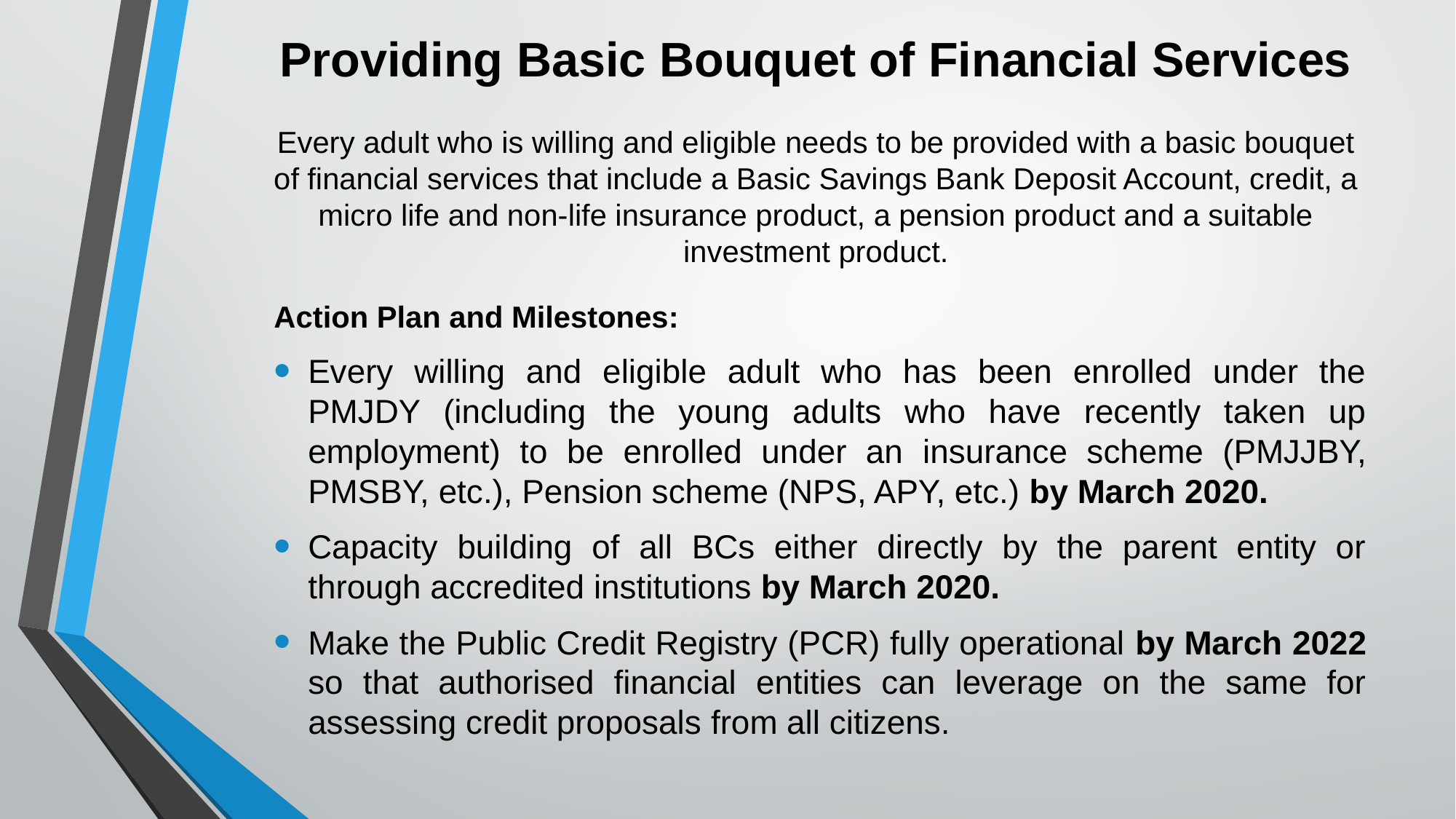

# Providing Basic Bouquet of Financial Services Every adult who is willing and eligible needs to be provided with a basic bouquet of financial services that include a Basic Savings Bank Deposit Account, credit, a micro life and non-life insurance product, a pension product and a suitable investment product.
Action Plan and Milestones:
Every willing and eligible adult who has been enrolled under the PMJDY (including the young adults who have recently taken up employment) to be enrolled under an insurance scheme (PMJJBY, PMSBY, etc.), Pension scheme (NPS, APY, etc.) by March 2020.
Capacity building of all BCs either directly by the parent entity or through accredited institutions by March 2020.
Make the Public Credit Registry (PCR) fully operational by March 2022 so that authorised financial entities can leverage on the same for assessing credit proposals from all citizens.